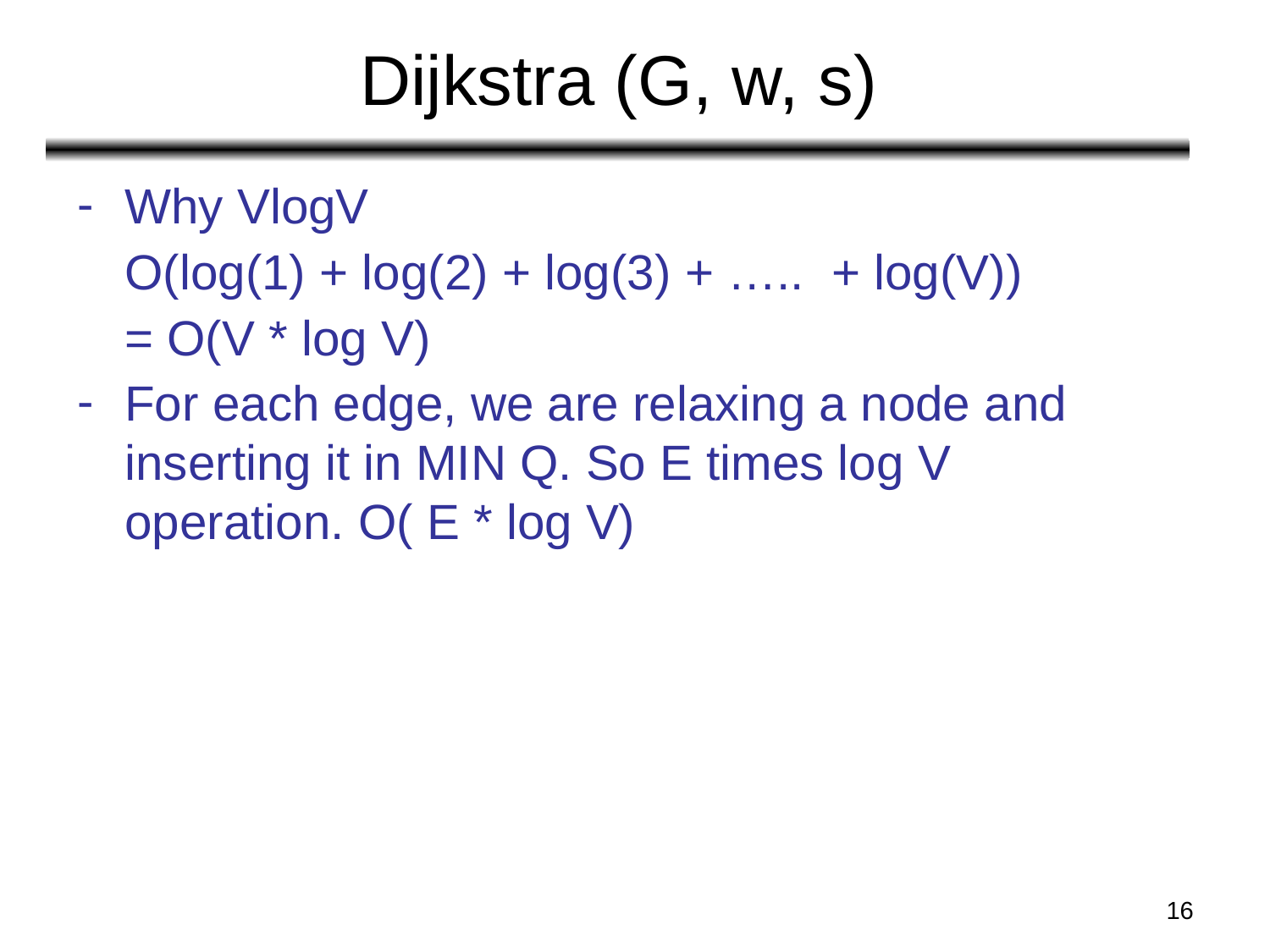

# Dijkstra (G, w, s)
Why VlogV
O(log(1) + log(2) + log(3) + …..  + log(V))
= O(V * log V)
For each edge, we are relaxing a node and inserting it in MIN Q. So E times log V operation. O( E * log V)

16